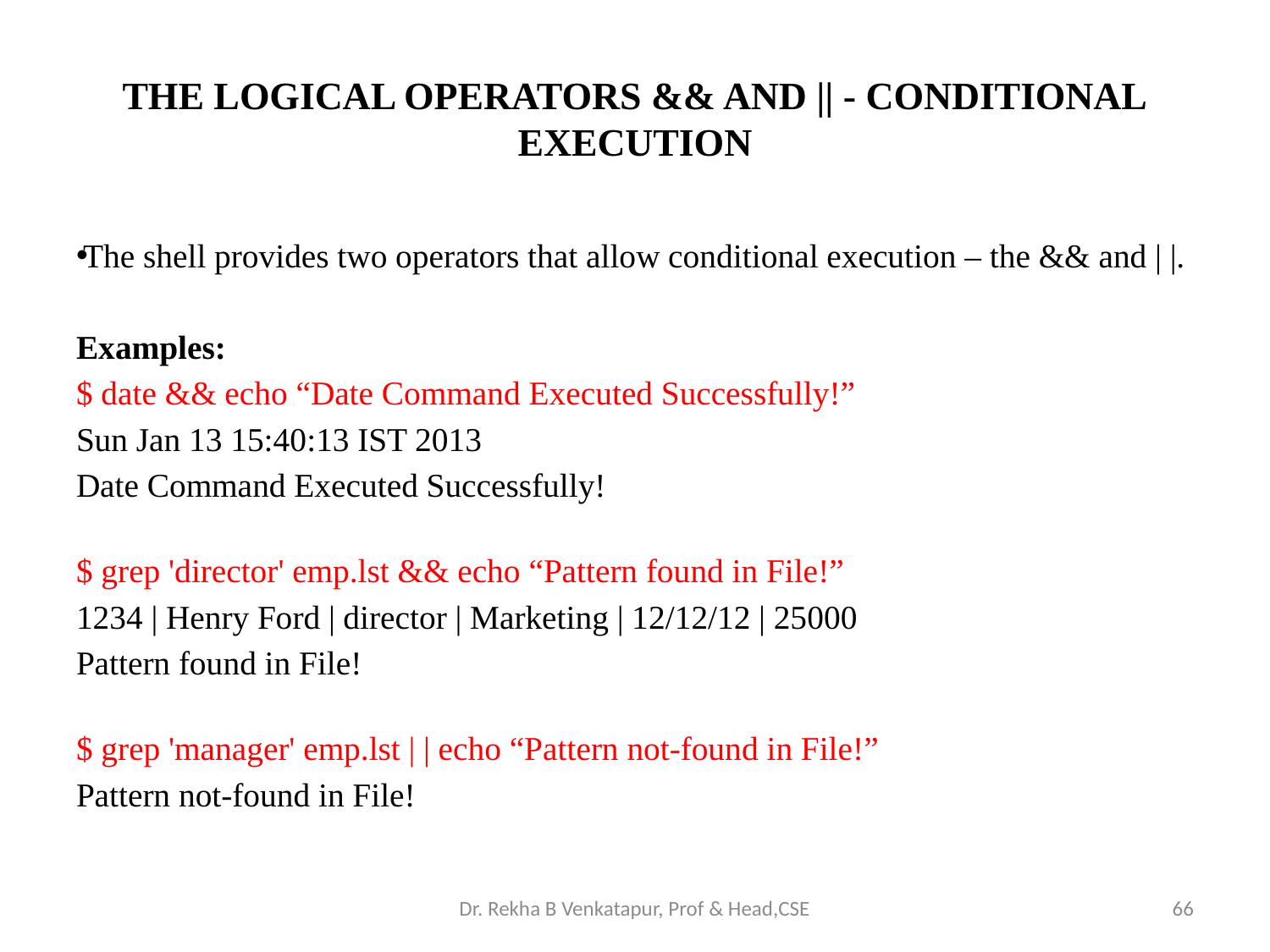

# THE LOGICAL OPERATORS && AND || - CONDITIONAL EXECUTION
The shell provides two operators that allow conditional execution – the && and | |.

Examples:
$ date && echo “Date Command Executed Successfully!”
Sun Jan 13 15:40:13 IST 2013
Date Command Executed Successfully!

$ grep 'director' emp.lst && echo “Pattern found in File!”
1234 | Henry Ford | director | Marketing | 12/12/12 | 25000
Pattern found in File!

$ grep 'manager' emp.lst | | echo “Pattern not-found in File!”
Pattern not-found in File!

Dr. Rekha B Venkatapur, Prof & Head,CSE
66